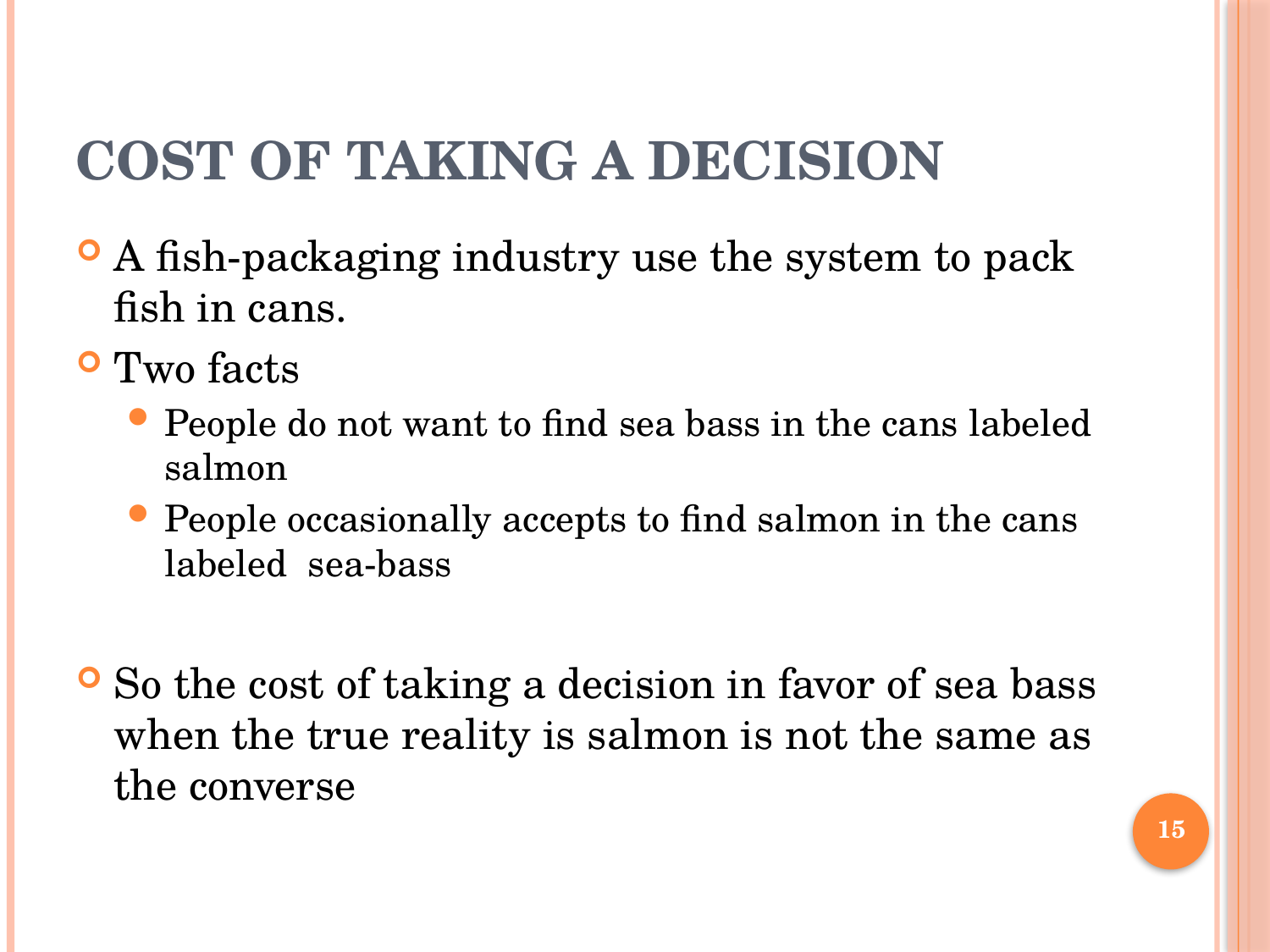

# Cost of Taking a Decision
A fish-packaging industry use the system to pack fish in cans.
Two facts
People do not want to find sea bass in the cans labeled salmon
People occasionally accepts to find salmon in the cans labeled  sea-bass

So the cost of taking a decision in favor of sea bass when the true reality is salmon is not the same as the converse

15